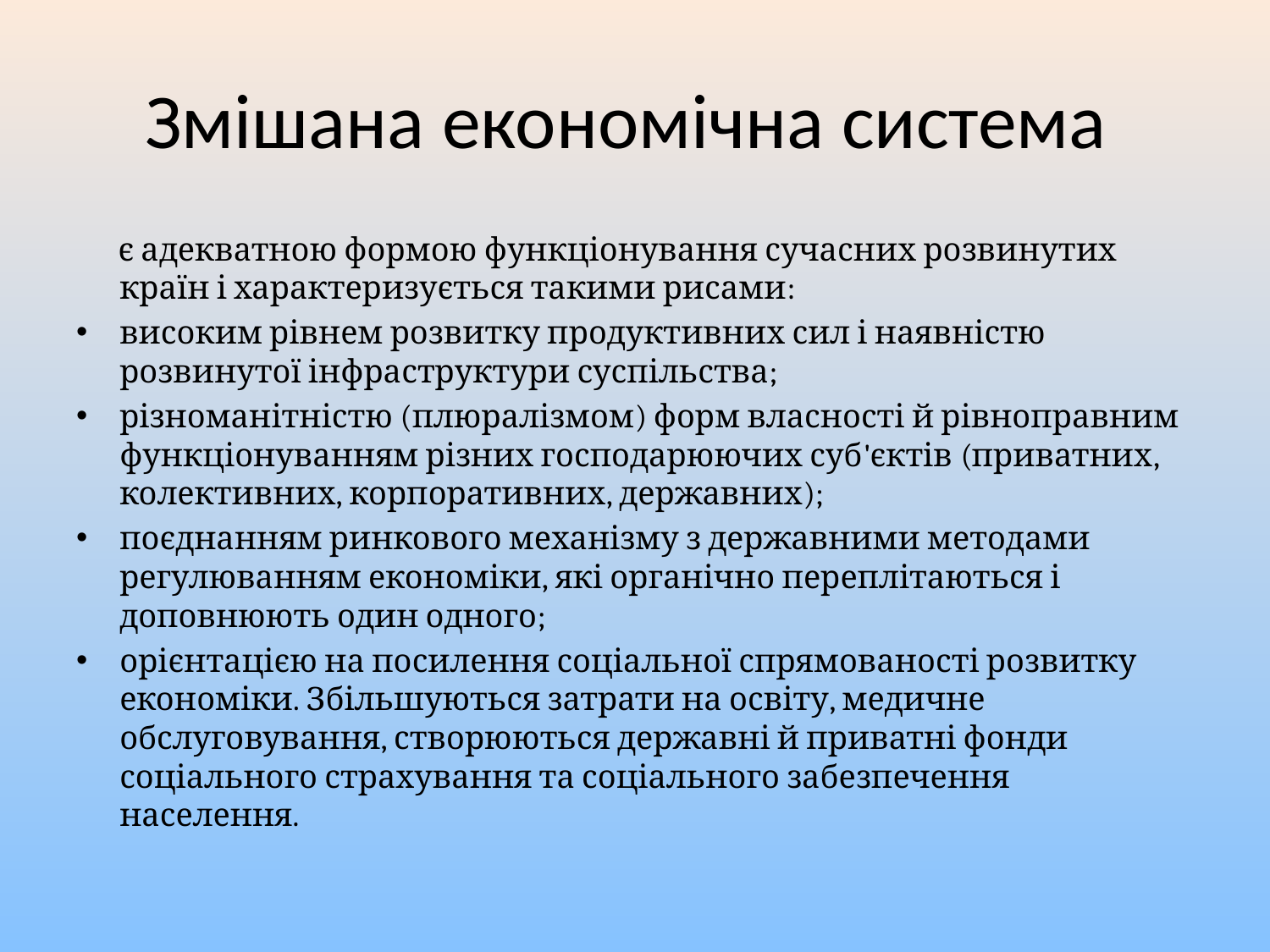

# Змішана економічна система
      є адекватною формою функціонування сучасних розвинутих країн і характеризується такими рисами:
високим рівнем розвитку продуктивних сил і наявністю розвинутої інфраструктури суспільства;
різноманітністю (плюралізмом) форм власності й рівноправним функціонуванням різних господарюючих суб'єктів (приватних, колективних, корпоративних, державних);
поєднанням ринкового механізму з державними методами регулюванням економіки, які органічно переплітаються і доповнюють один одного;
орієнтацією на посилення соціальної спрямованості розвитку економіки. Збільшуються затрати на освіту, медичне обслуговування, створюються державні й приватні фонди соціального страхування та соціального забезпечення населення.